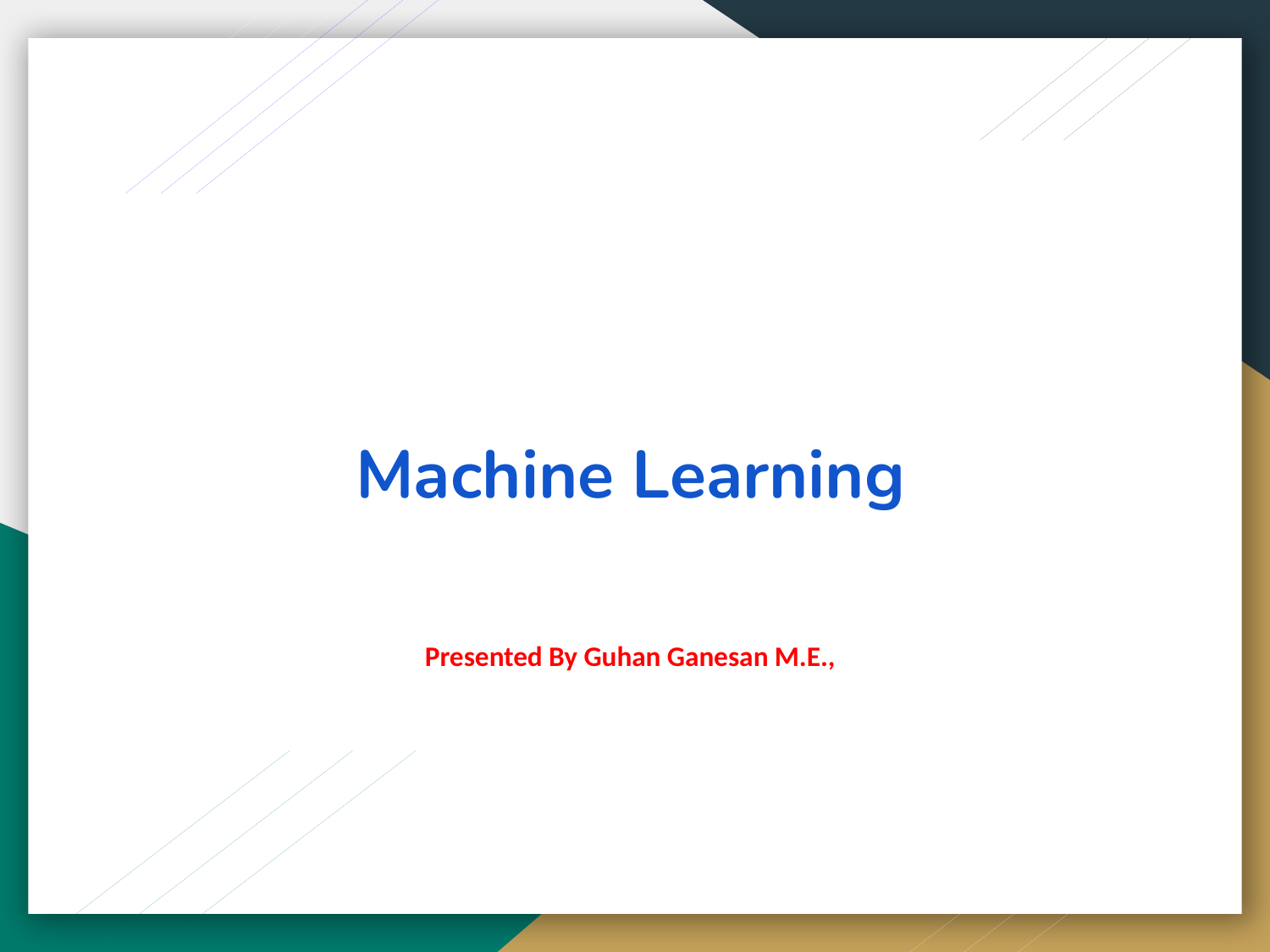

# Machine Learning
Presented By Guhan Ganesan M.E.,